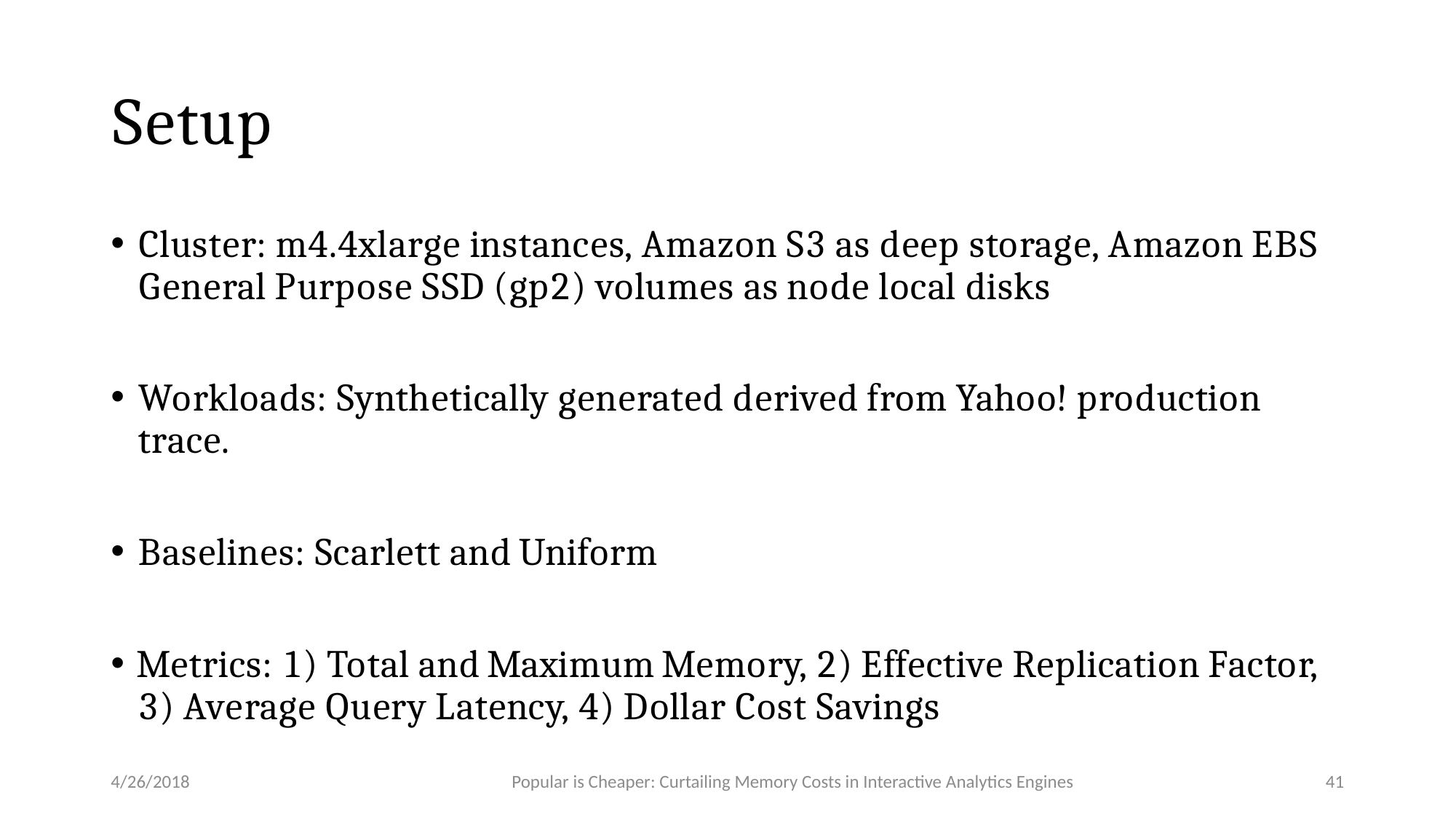

# Setup
Cluster: m4.4xlarge instances, Amazon S3 as deep storage, Amazon EBS General Purpose SSD (gp2) volumes as node local disks

Workloads: Synthetically generated derived from Yahoo! production trace.

Baselines: Scarlett and Uniform

Metrics: 1) Total and Maximum Memory, 2) Effective Replication Factor, 3) Average Query Latency, 4) Dollar Cost Savings
4/26/2018
Popular is Cheaper: Curtailing Memory Costs in Interactive Analytics Engines
41